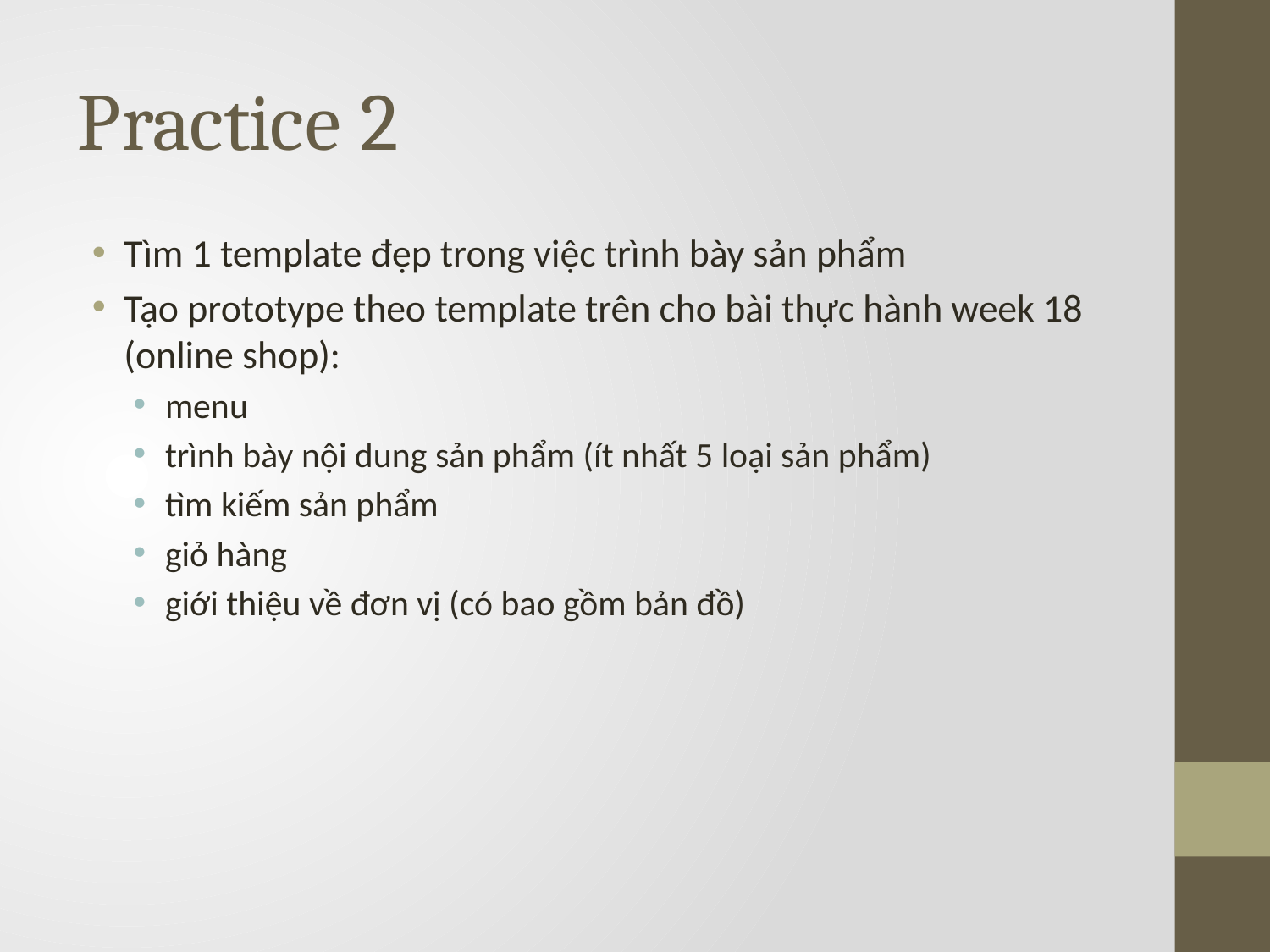

# Practice 2
Tìm 1 template đẹp trong việc trình bày sản phẩm
Tạo prototype theo template trên cho bài thực hành week 18 (online shop):
menu
trình bày nội dung sản phẩm (ít nhất 5 loại sản phẩm)
tìm kiếm sản phẩm
giỏ hàng
giới thiệu về đơn vị (có bao gồm bản đồ)